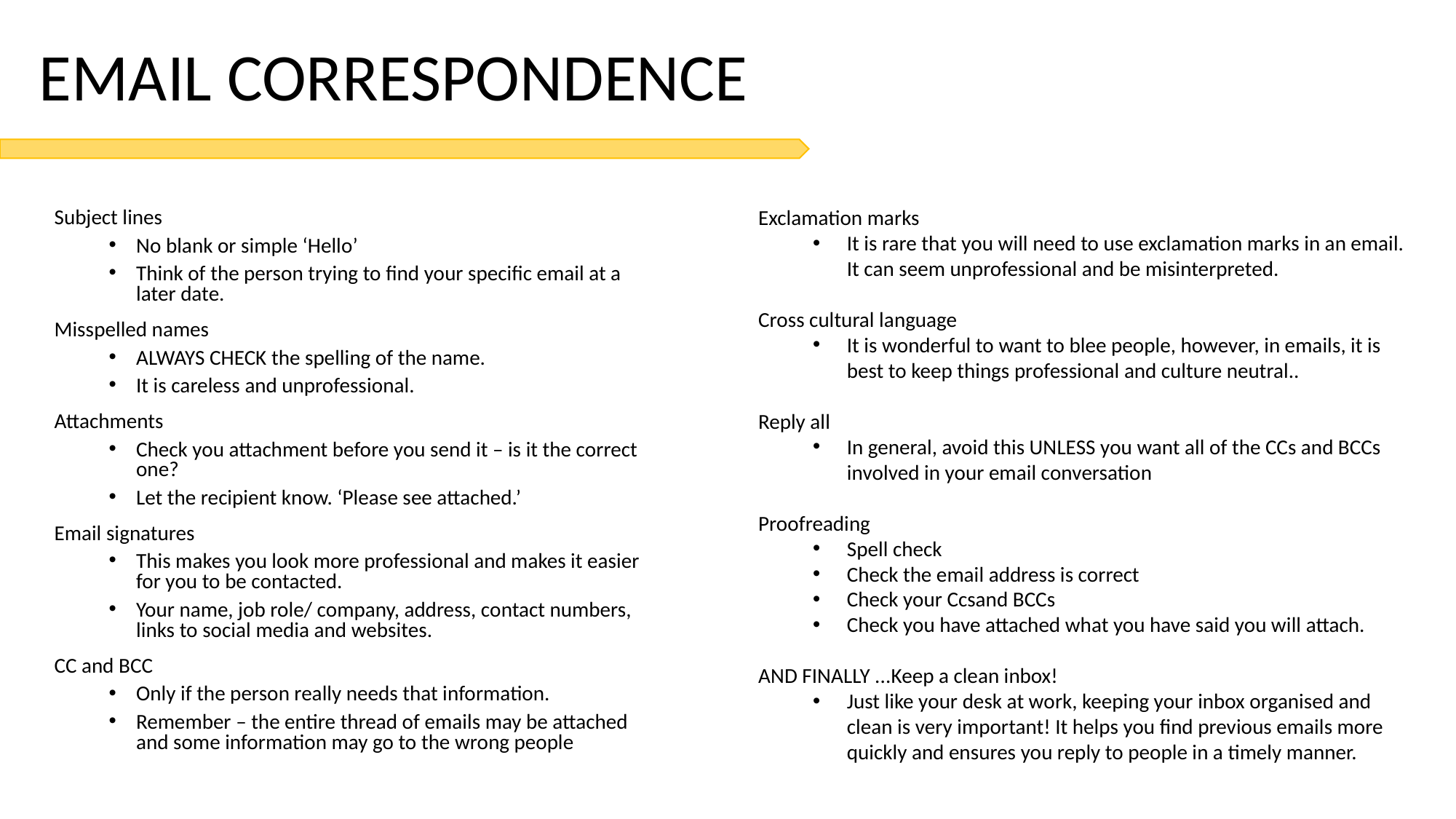

# EMAIL CORRESPONDENCE

Exclamation marks
It is rare that you will need to use exclamation marks in an email. It can seem unprofessional and be misinterpreted.

Cross cultural language
It is wonderful to want to blee people, however, in emails, it is best to keep things professional and culture neutral..

Reply all
In general, avoid this UNLESS you want all of the CCs and BCCs involved in your email conversation

Proofreading
Spell check
Check the email address is correct
Check your Ccsand BCCs
Check you have attached what you have said you will attach.

AND FINALLY ...Keep a clean inbox!
Just like your desk at work, keeping your inbox organised and clean is very important! It helps you find previous emails more quickly and ensures you reply to people in a timely manner.
Subject lines
No blank or simple ‘Hello’
Think of the person trying to find your specific email at a later date.
Misspelled names
ALWAYS CHECK the spelling of the name.
It is careless and unprofessional.
Attachments
Check you attachment before you send it – is it the correct one?
Let the recipient know. ‘Please see attached.’
Email signatures
This makes you look more professional and makes it easier for you to be contacted.
Your name, job role/ company, address, contact numbers, links to social media and websites.
CC and BCC
Only if the person really needs that information.
Remember – the entire thread of emails may be attached and some information may go to the wrong people